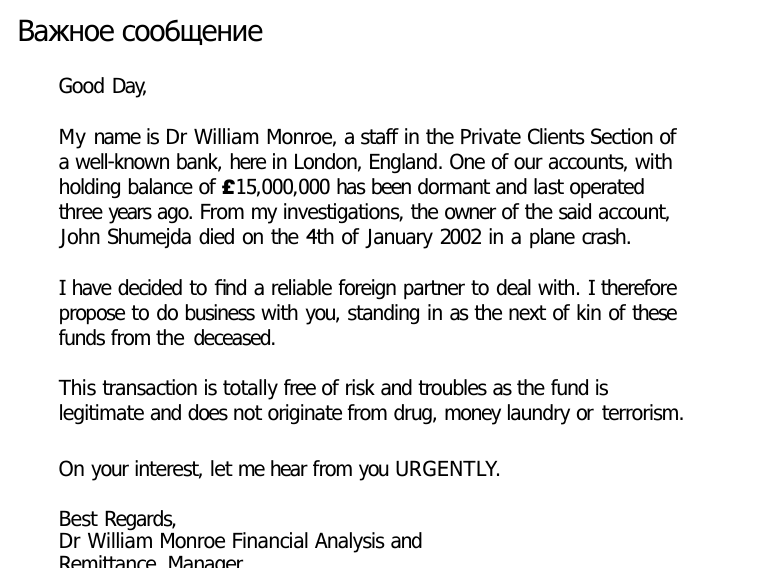

# Важное сообщение
Good Day,

My name is Dr William Monroe, a staff in the Private Clients Section of  a well-known bank, here in London, England. One of our accounts, with  holding balance of £15,000,000 has been dormant and last operated  three years ago. From my investigations, the owner of the said account,  John Shumejda died on the 4th of January 2002 in a plane crash.

I have decided to find a reliable foreign partner to deal with. I therefore  propose to do business with you, standing in as the next of kin of these  funds from the deceased.

This transaction is totally free of risk and troubles as the fund is  legitimate and does not originate from drug, money laundry or terrorism.
On your interest, let me hear from you URGENTLY.  Best Regards,
Dr William Monroe Financial Analysis and Remittance Manager